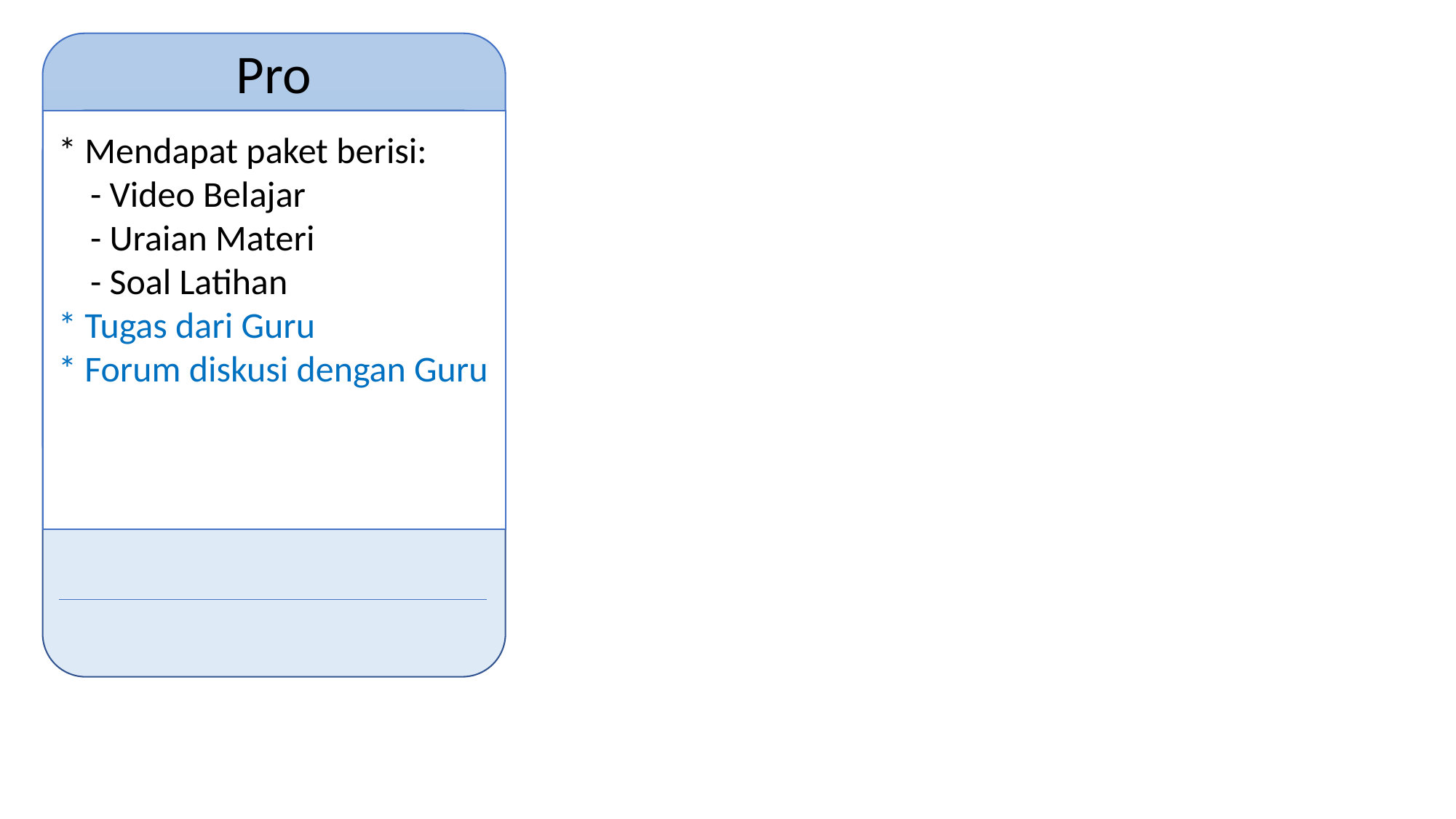

Pro

* Mendapat paket berisi:
- Video Belajar
- Uraian Materi
- Soal Latihan
* Tugas dari Guru
* Forum diskusi dengan Guru